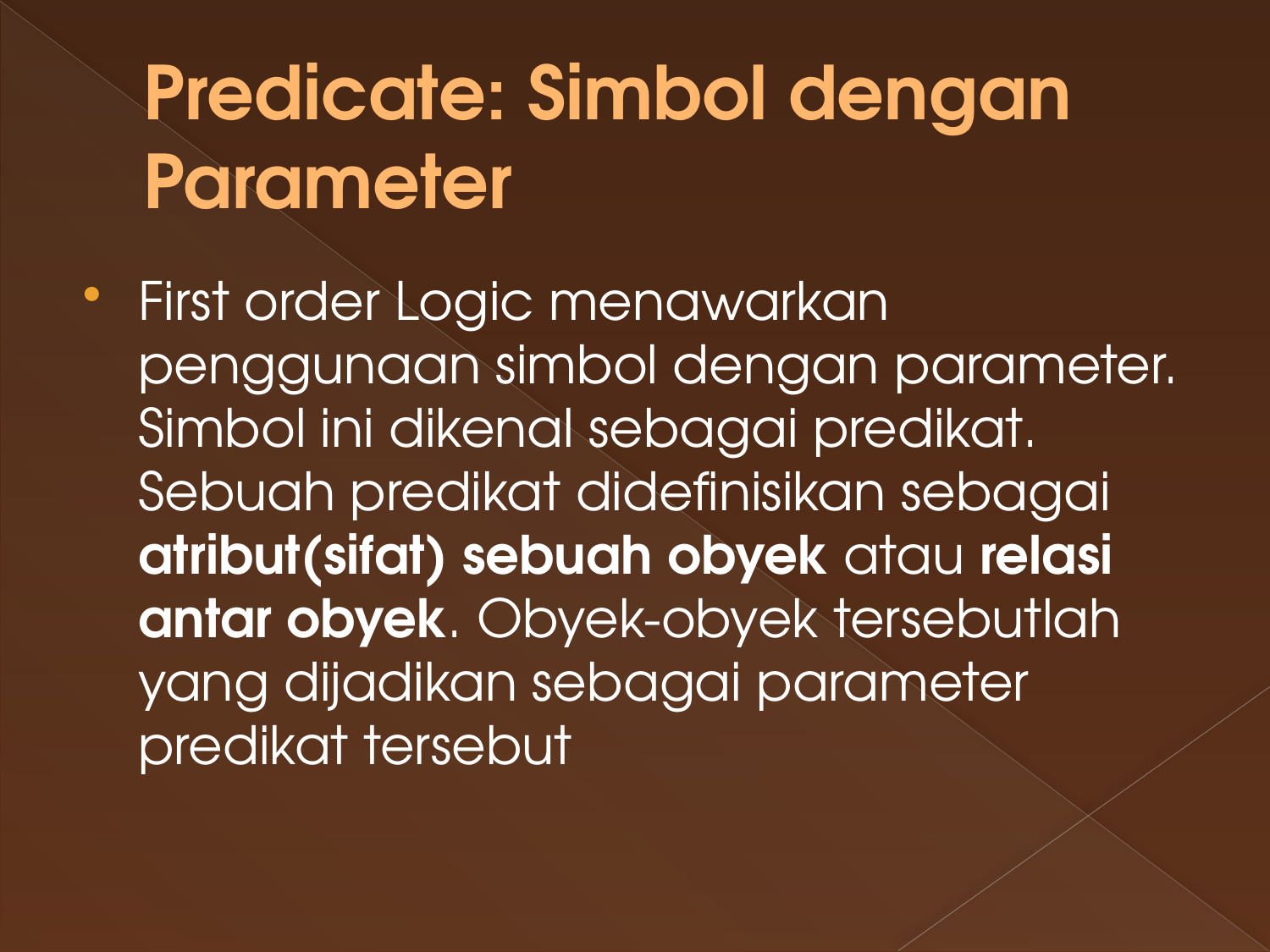

# Predicate: Simbol dengan Parameter
First order Logic menawarkan penggunaan simbol dengan parameter. Simbol ini dikenal sebagai predikat. Sebuah predikat didefinisikan sebagai atribut(sifat) sebuah obyek atau relasi antar obyek. Obyek-obyek tersebutlah yang dijadikan sebagai parameter predikat tersebut